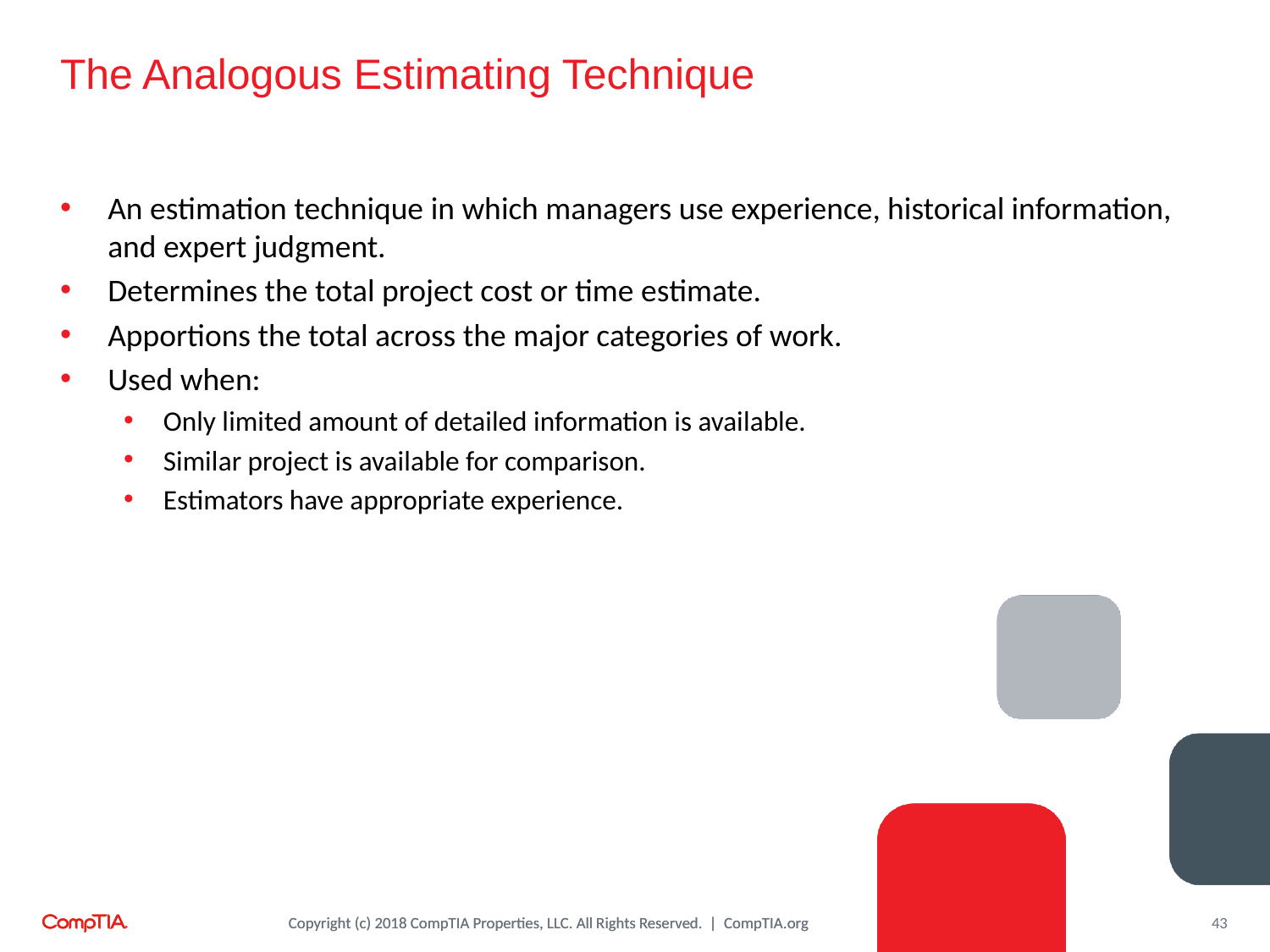

# The Analogous Estimating Technique
An estimation technique in which managers use experience, historical information, and expert judgment.
Determines the total project cost or time estimate.
Apportions the total across the major categories of work.
Used when:
Only limited amount of detailed information is available.
Similar project is available for comparison.
Estimators have appropriate experience.
43